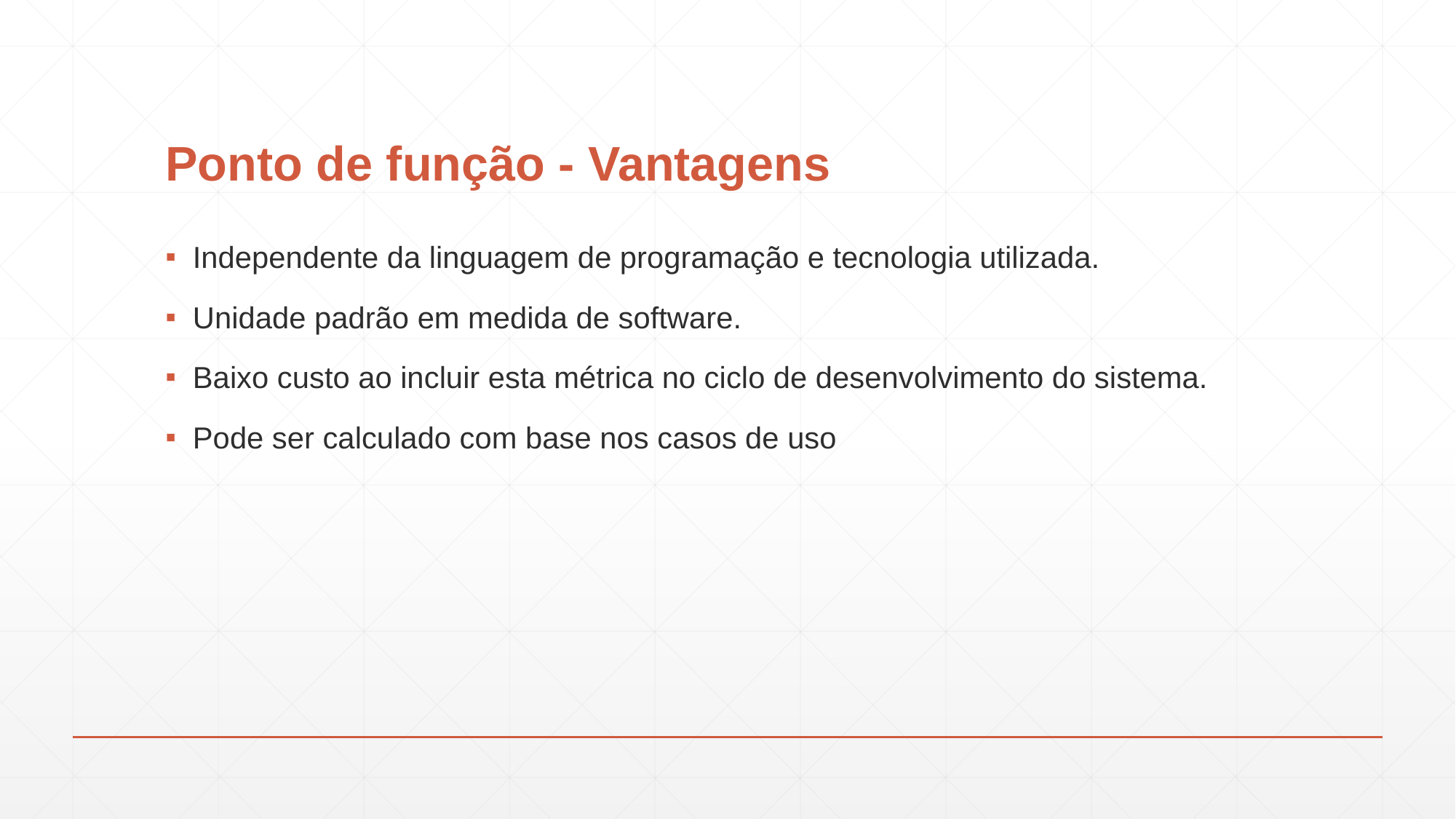

# Ponto de função - Vantagens
Independente da linguagem de programação e tecnologia utilizada.
Unidade padrão em medida de software.
Baixo custo ao incluir esta métrica no ciclo de desenvolvimento do sistema.
Pode ser calculado com base nos casos de uso